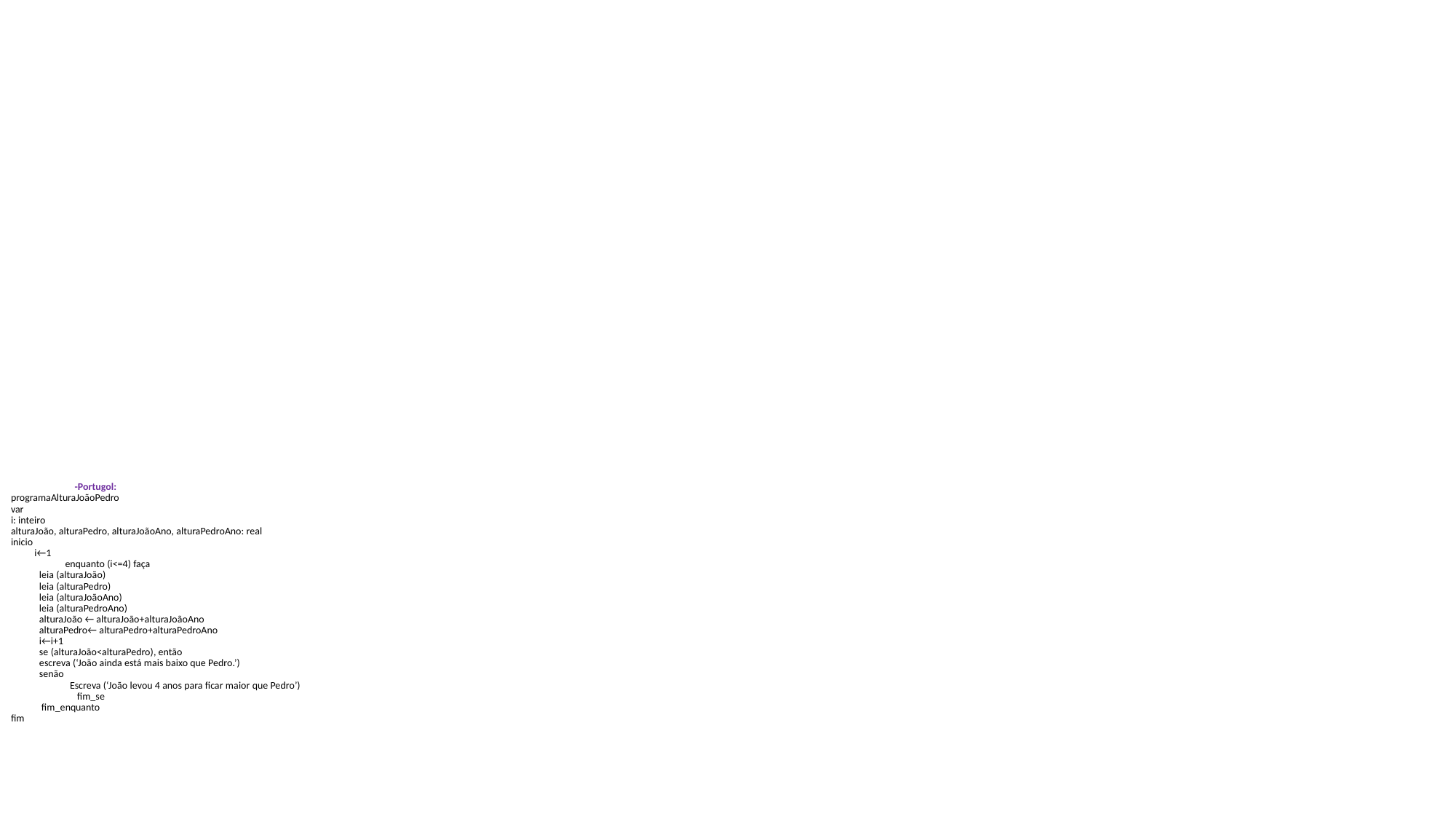

# -Portugol: programaAlturaJoãoPedro var i: inteiro alturaJoão, alturaPedro, alturaJoãoAno, alturaPedroAno: real inicio i←1 enquanto (i<=4) faça leia (alturaJoão) leia (alturaPedro) leia (alturaJoãoAno) leia (alturaPedroAno) alturaJoão ← alturaJoão+alturaJoãoAno alturaPedro← alturaPedro+alturaPedroAno i←i+1 se (alturaJoão<alturaPedro), então escreva (‘João ainda está mais baixo que Pedro.’) senão Escreva (‘João levou 4 anos para ficar maior que Pedro’) fim_se fim_enquanto fim